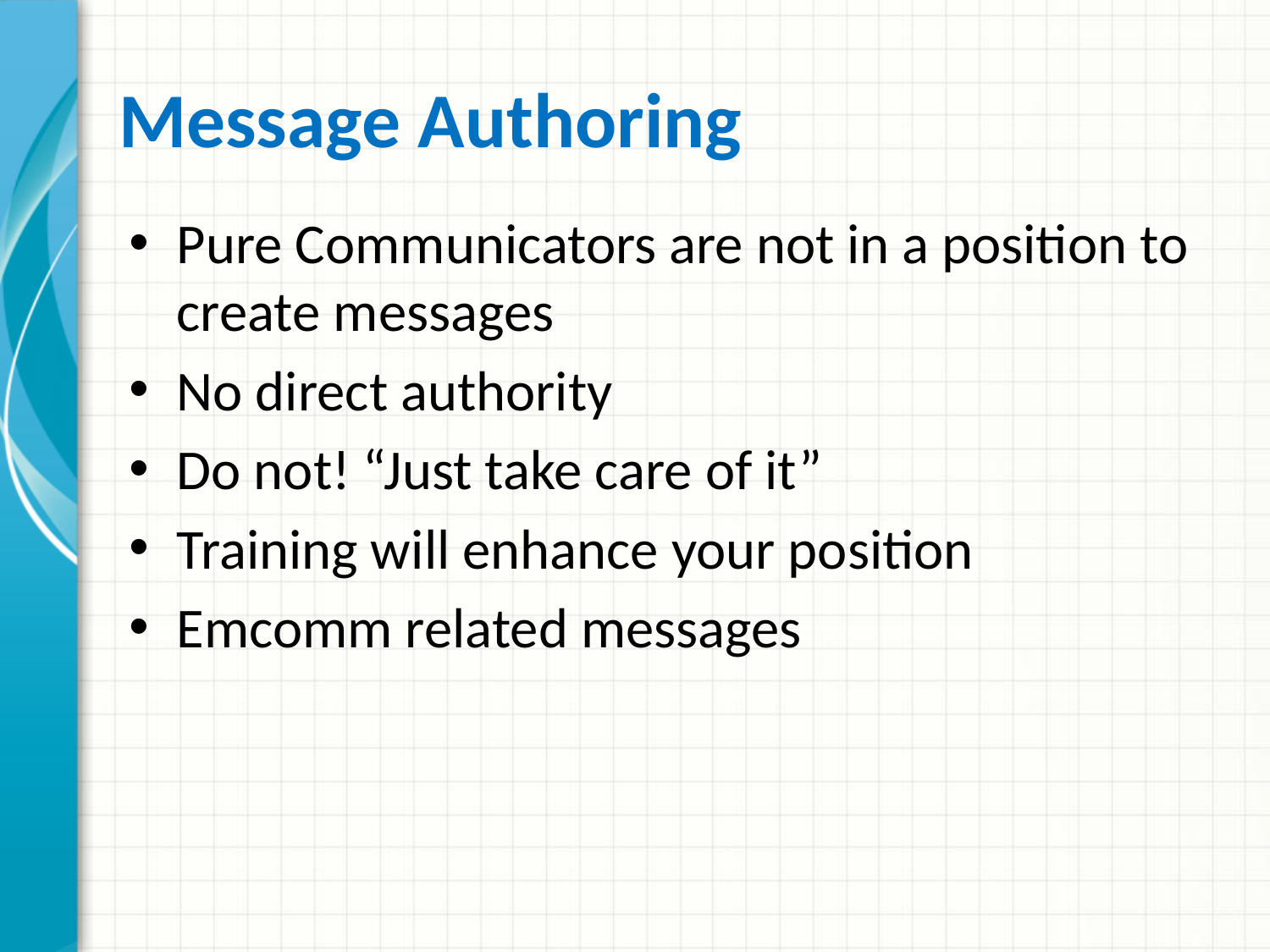

# Message Authoring
Pure Communicators are not in a position to create messages
No direct authority
Do not! “Just take care of it”
Training will enhance your position
Emcomm related messages